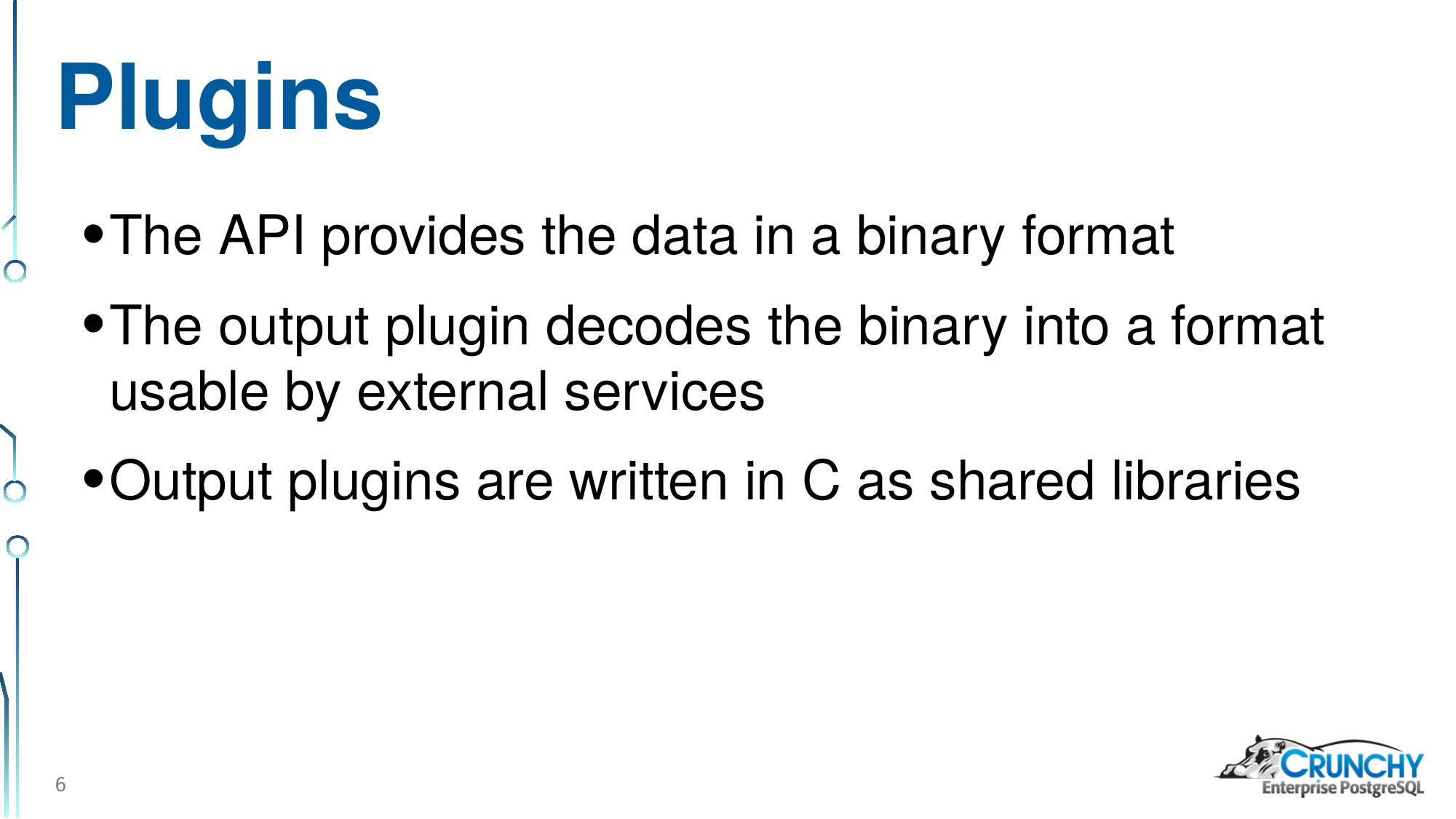

# Plugins
The API provides the data in a binary format
The output plugin decodes the binary into a format usable by external services
Output plugins are written in C as shared libraries

6